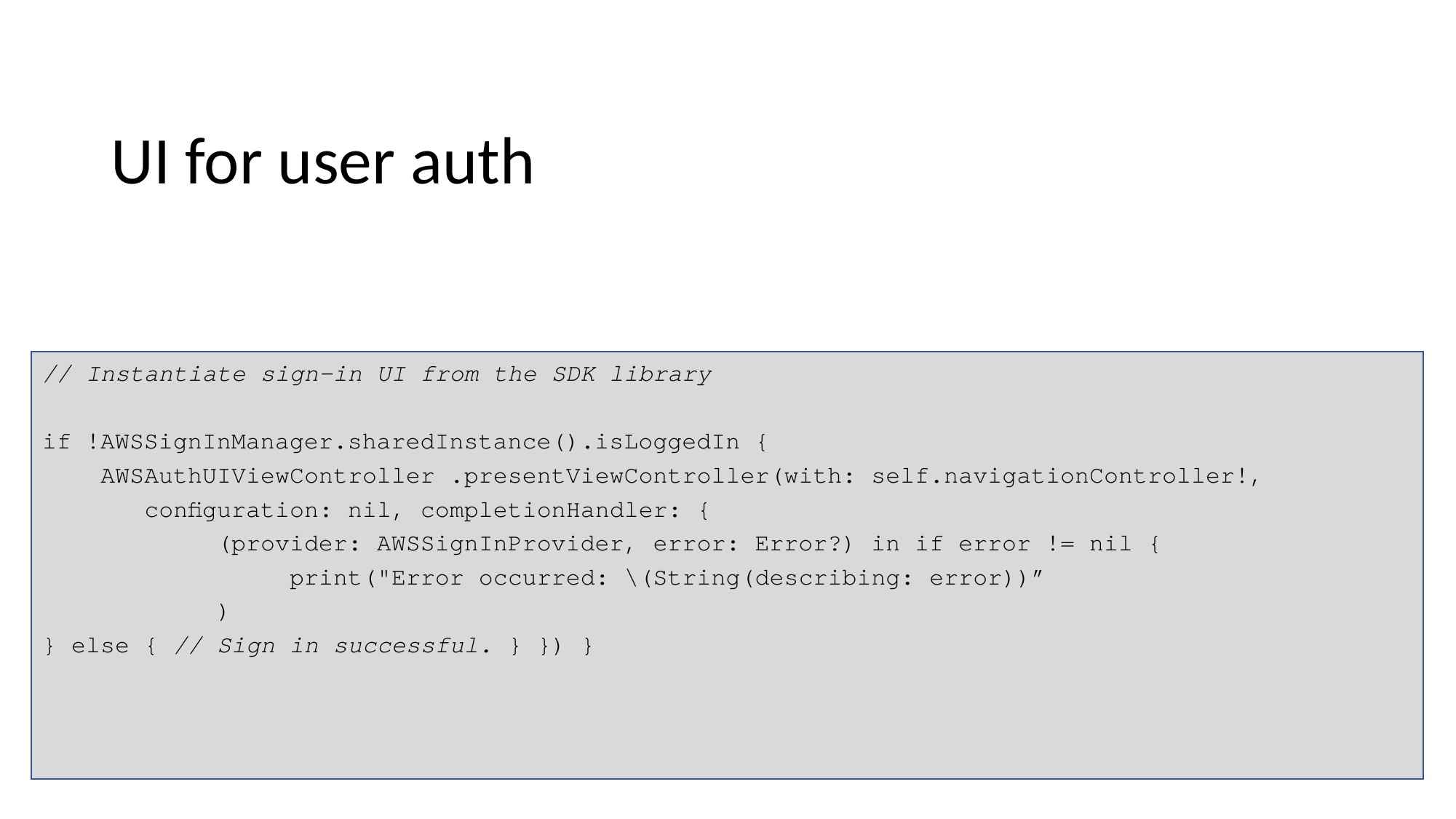

# UI for user auth

// Instantiate sign-in UI from the SDK library

if !AWSSignInManager.sharedInstance().isLoggedIn {
    AWSAuthUIViewController .presentViewController(with: self.navigationController!,
       configuration: nil, completionHandler: {
            (provider: AWSSignInProvider, error: Error?) in if error != nil {
                 print("Error occurred: \(String(describing: error))”
            )
} else { // Sign in successful. } }) }